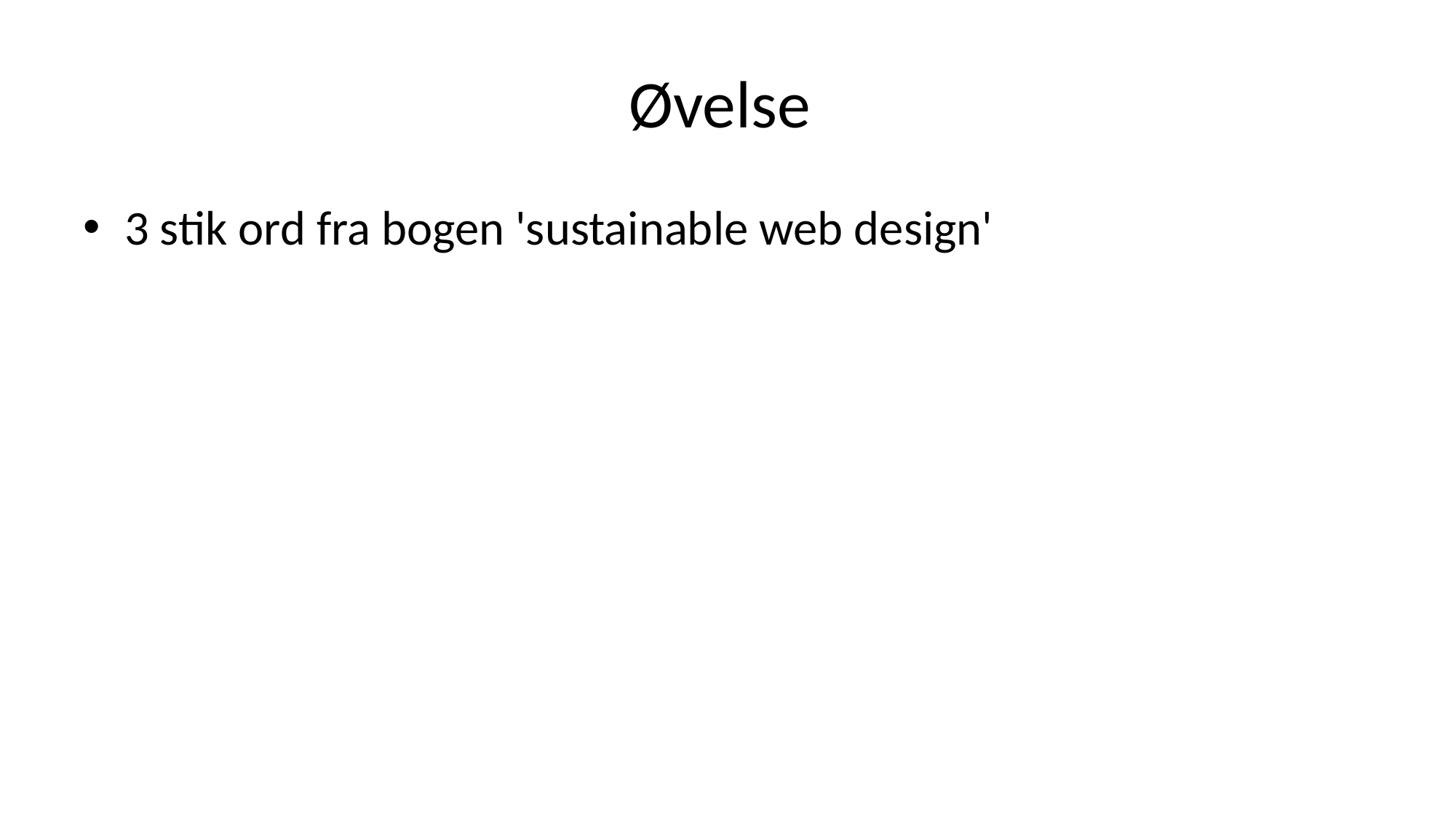

# Øvelse
3 stik ord fra bogen 'sustainable web design'